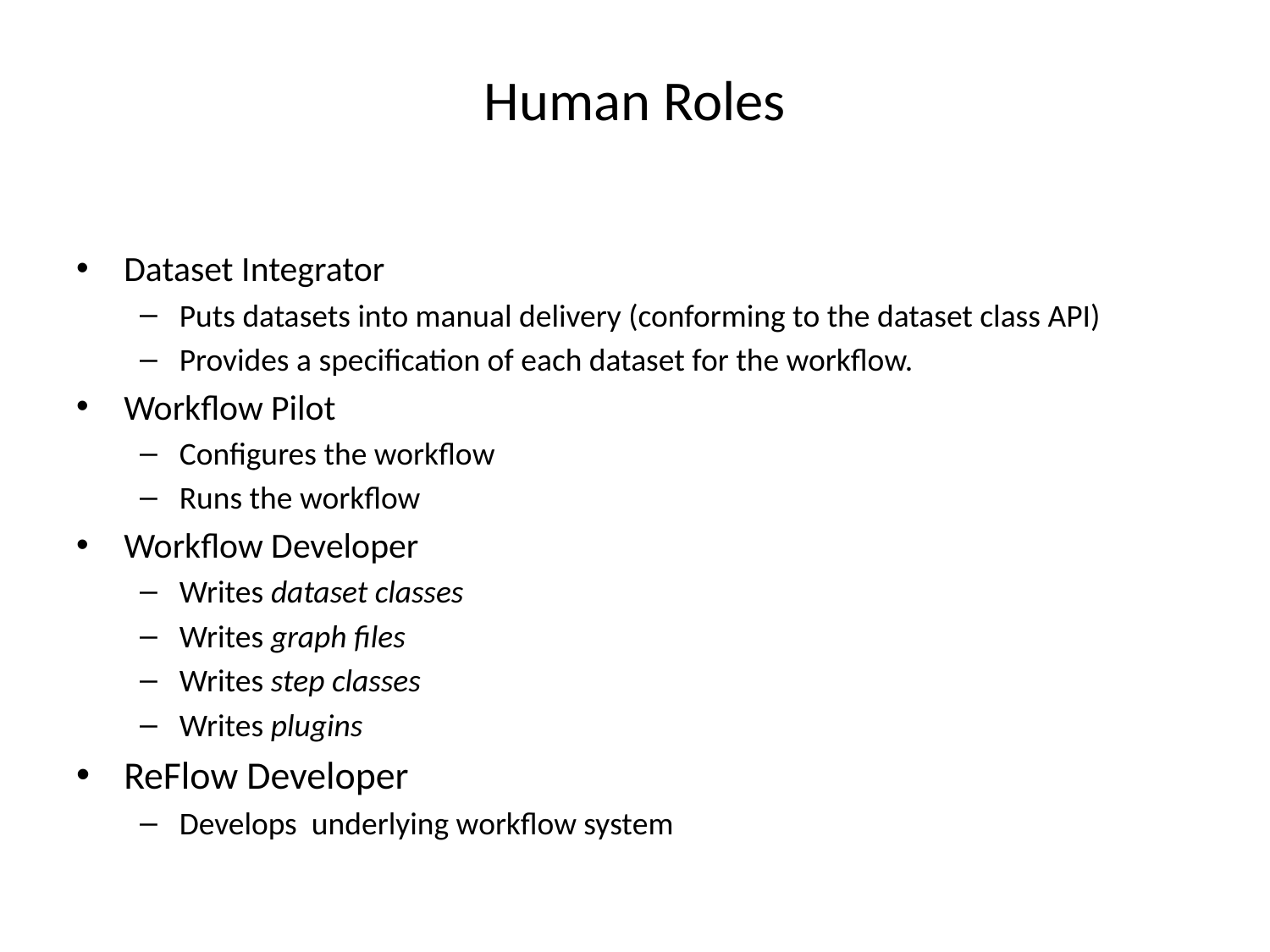

# Human Roles

Dataset Integrator
Puts datasets into manual delivery (conforming to the dataset class API)
Provides a specification of each dataset for the workflow.
Workflow Pilot
Configures the workflow
Runs the workflow
Workflow Developer
Writes dataset classes
Writes graph files
Writes step classes
Writes plugins
ReFlow Developer
Develops  underlying workflow system